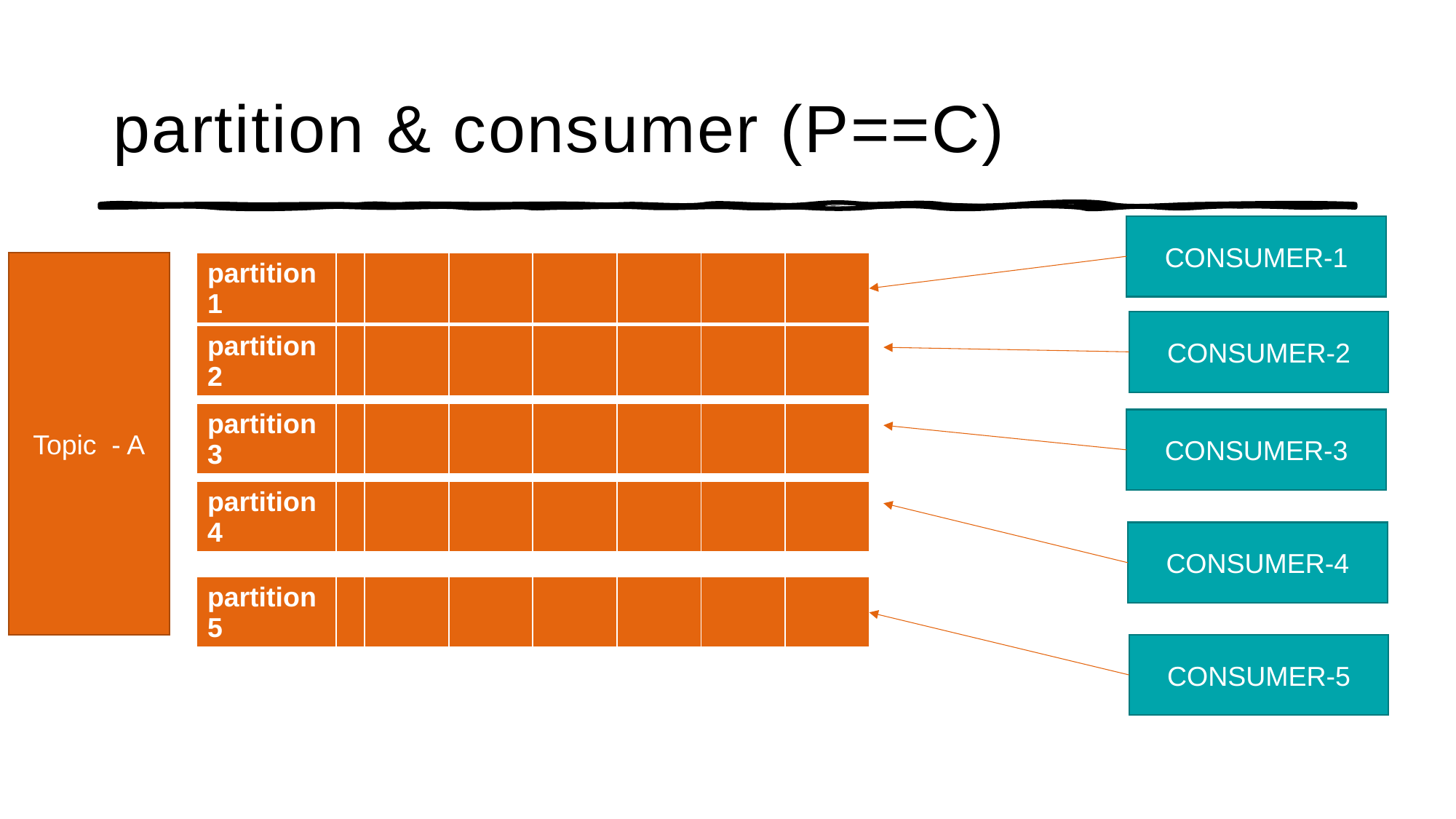

# partition & consumer (P==C)
CONSUMER-1
Topic  - A
| partition1 |  |  |  |  |  |  |  |
| --- | --- | --- | --- | --- | --- | --- | --- |
CONSUMER-2
| partition2 |  |  |  |  |  |  |  |
| --- | --- | --- | --- | --- | --- | --- | --- |
| partition3 |  |  |  |  |  |  |  |
| --- | --- | --- | --- | --- | --- | --- | --- |
CONSUMER-3
| partition4 |  |  |  |  |  |  |  |
| --- | --- | --- | --- | --- | --- | --- | --- |
CONSUMER-4
| partition5 |  |  |  |  |  |  |  |
| --- | --- | --- | --- | --- | --- | --- | --- |
CONSUMER-5